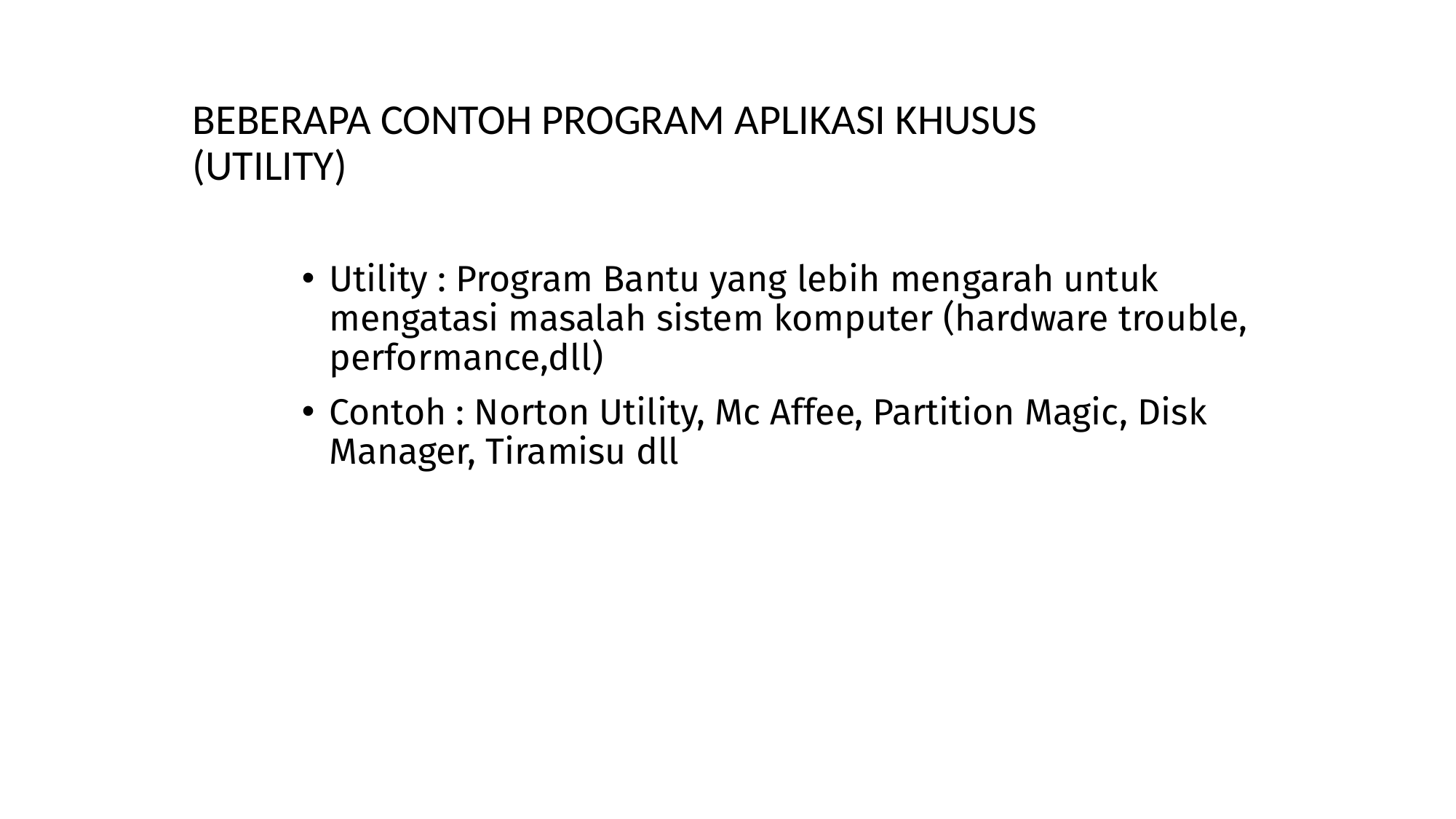

BEBERAPA CONTOH PROGRAM APLIKASI KHUSUS (UTILITY)
Utility : Program Bantu yang lebih mengarah untuk mengatasi masalah sistem komputer (hardware trouble, performance,dll)
Contoh : Norton Utility, Mc Affee, Partition Magic, Disk Manager, Tiramisu dll